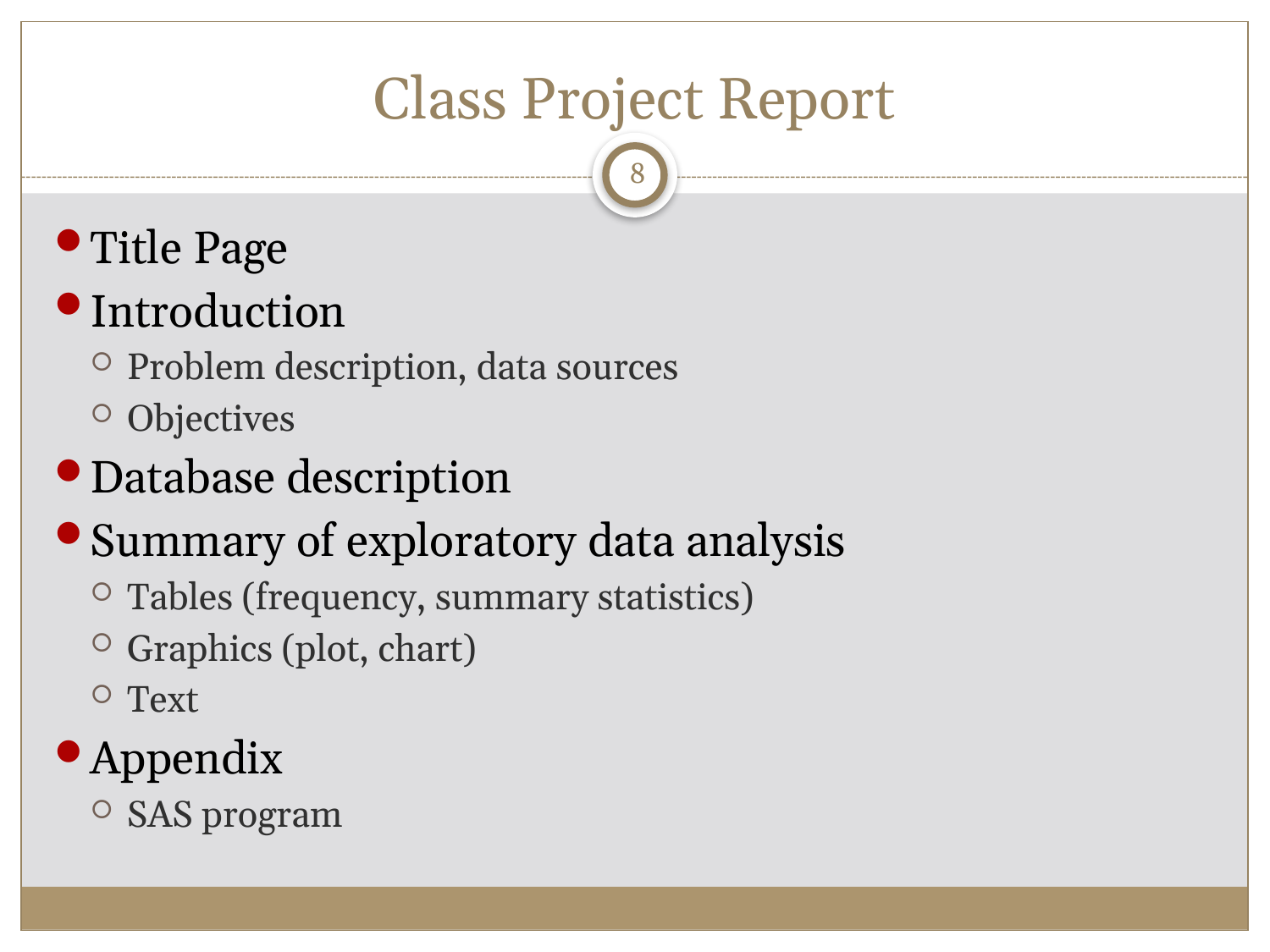

# Class Project Report
8
Title Page
Introduction
Problem description, data sources
Objectives
Database description
Summary of exploratory data analysis
Tables (frequency, summary statistics)
Graphics (plot, chart)
Text
Appendix
SAS program